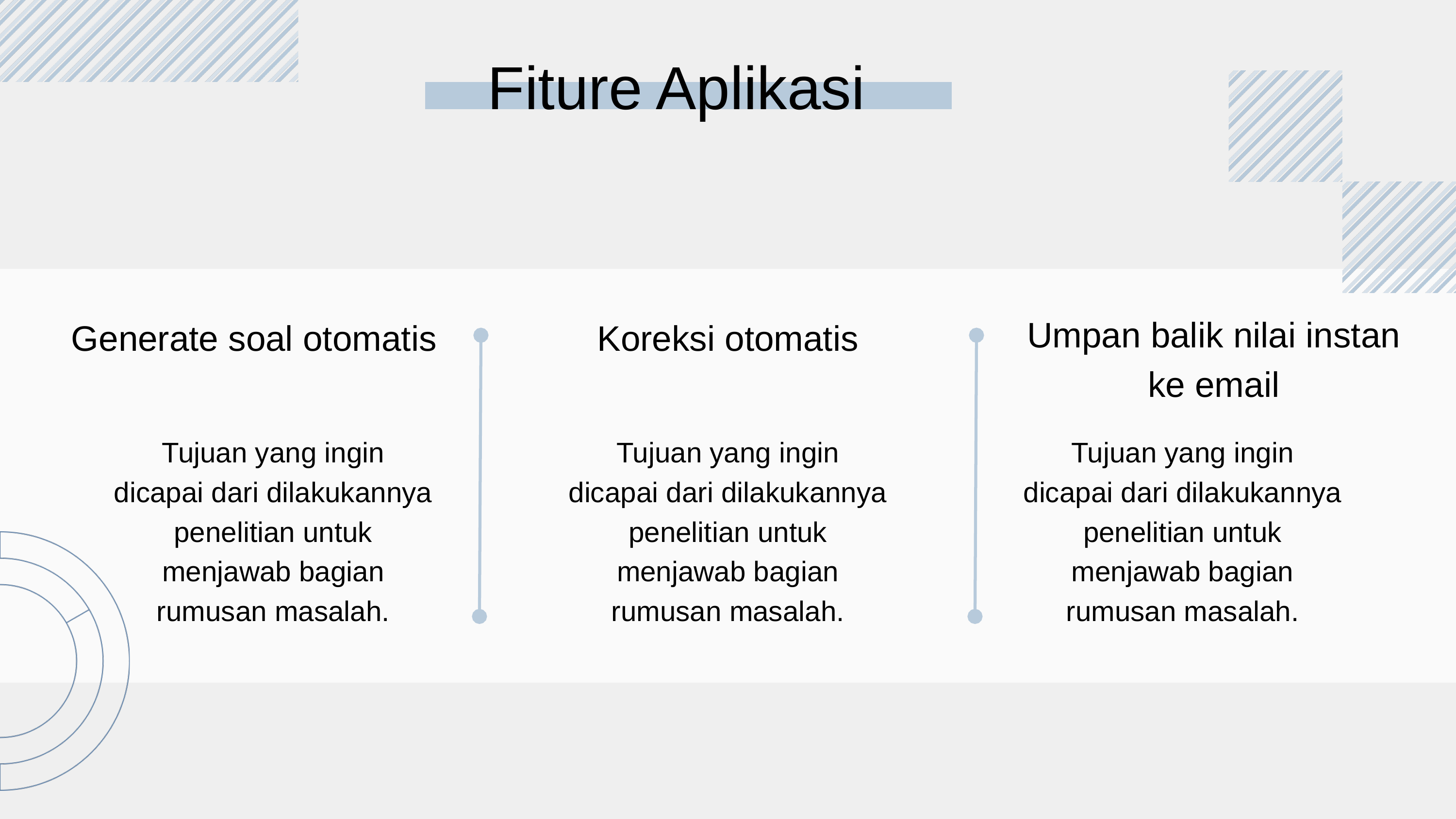

Fiture Aplikasi

Umpan balik nilai instan ke email
Generate soal otomatis
Koreksi otomatis

Tujuan yang ingin
dicapai dari dilakukannya
penelitian untuk
menjawab bagian
rumusan masalah.
Tujuan yang ingin
dicapai dari dilakukannya
penelitian untuk
menjawab bagian
rumusan masalah.
Tujuan yang ingin
dicapai dari dilakukannya
penelitian untuk
menjawab bagian
rumusan masalah.